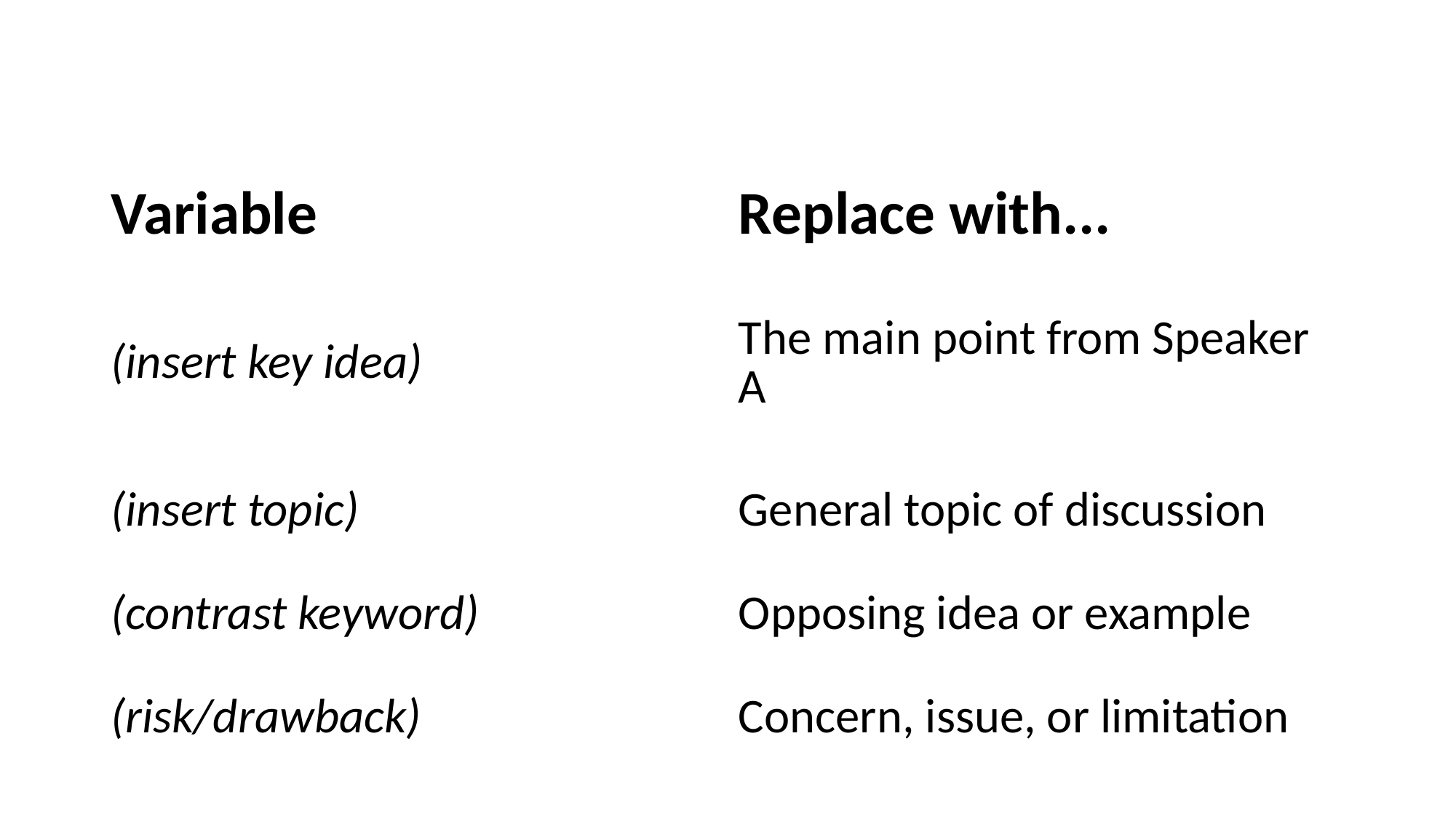

| Variable | Replace with... |
| --- | --- |
| (insert key idea) | The main point from Speaker A |
| (insert topic) | General topic of discussion |
| (contrast keyword) | Opposing idea or example |
| (risk/drawback) | Concern, issue, or limitation |